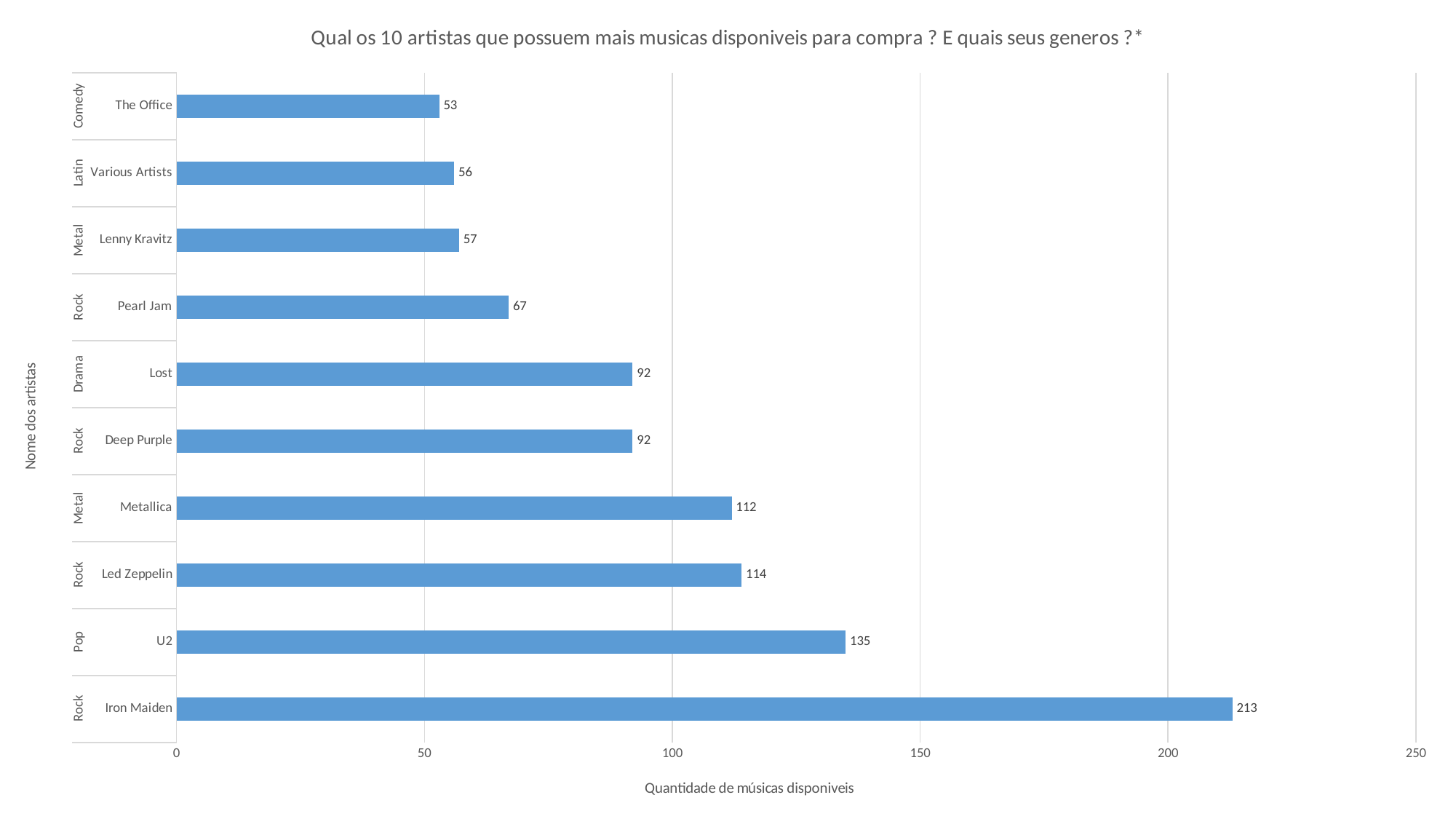

### Chart: Qual os 10 artistas que possuem mais musicas disponiveis para compra ? E quais seus generos ?*

| Category | Musicas |
|---|---|
| Iron Maiden | 213.0 |
| U2 | 135.0 |
| Led Zeppelin | 114.0 |
| Metallica | 112.0 |
| Deep Purple | 92.0 |
| Lost | 92.0 |
| Pearl Jam | 67.0 |
| Lenny Kravitz | 57.0 |
| Various Artists | 56.0 |
| The Office | 53.0 |